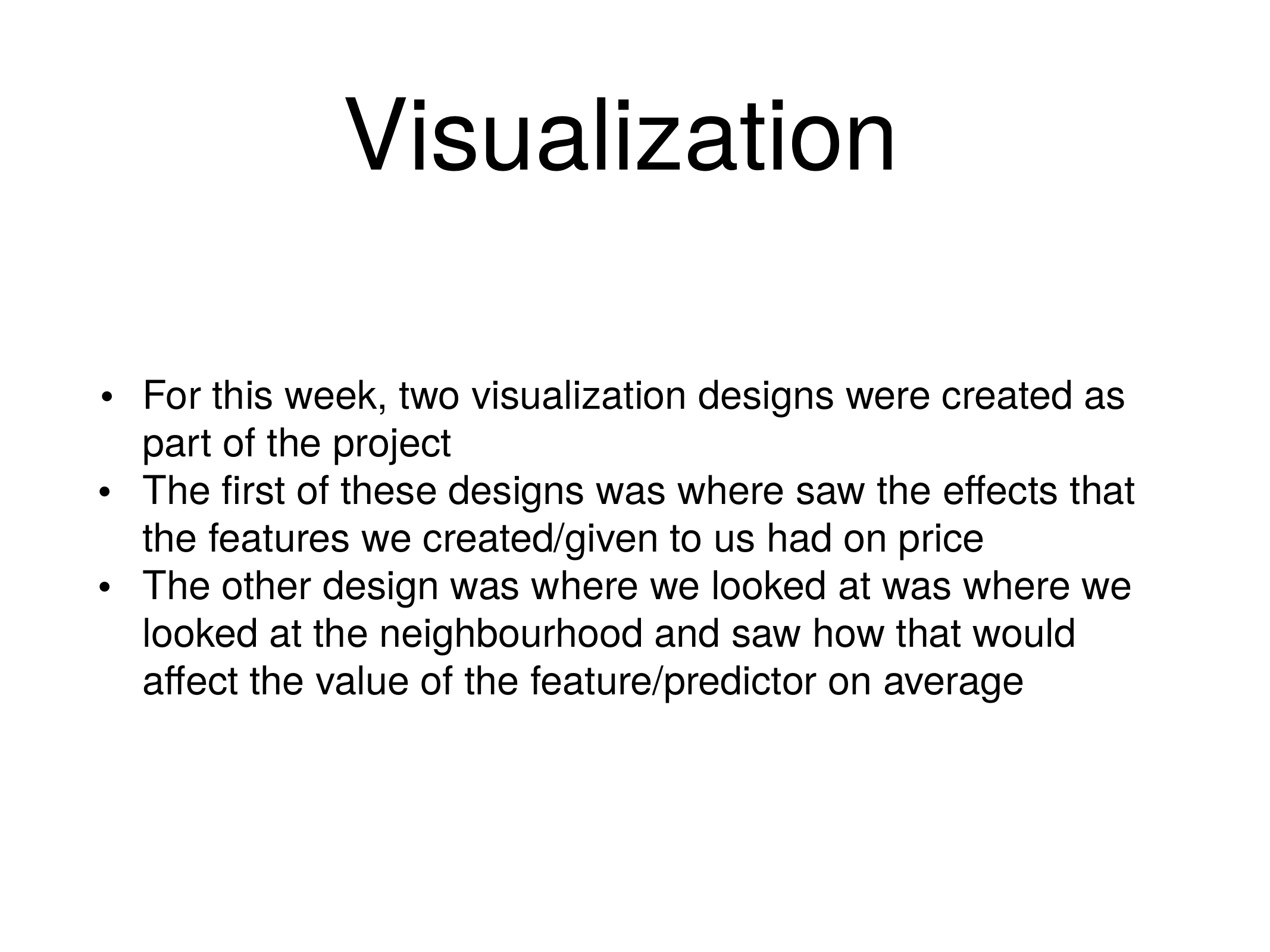

# Visualization
For this week, two visualization designs were created as part of the project
The first of these designs was where saw the effects that the features we created/given to us had on price
The other design was where we looked at was where we looked at the neighbourhood and saw how that would affect the value of the feature/predictor on average